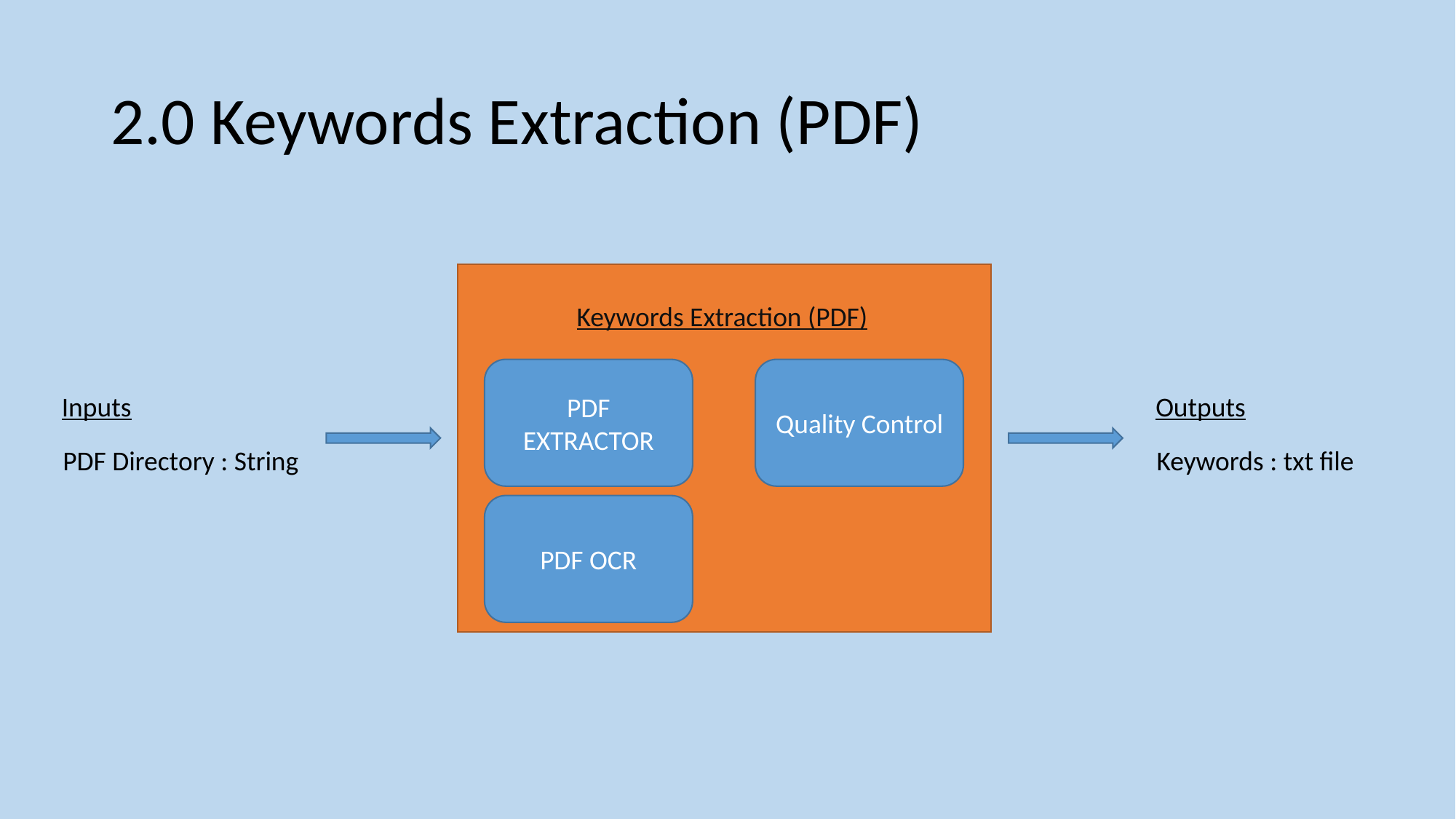

# 2.0 Keywords Extraction (PDF)

Keywords Extraction (PDF)
PDF EXTRACTOR
Quality Control
Inputs
Outputs

PDF Directory : String
Keywords : txt file
PDF OCR